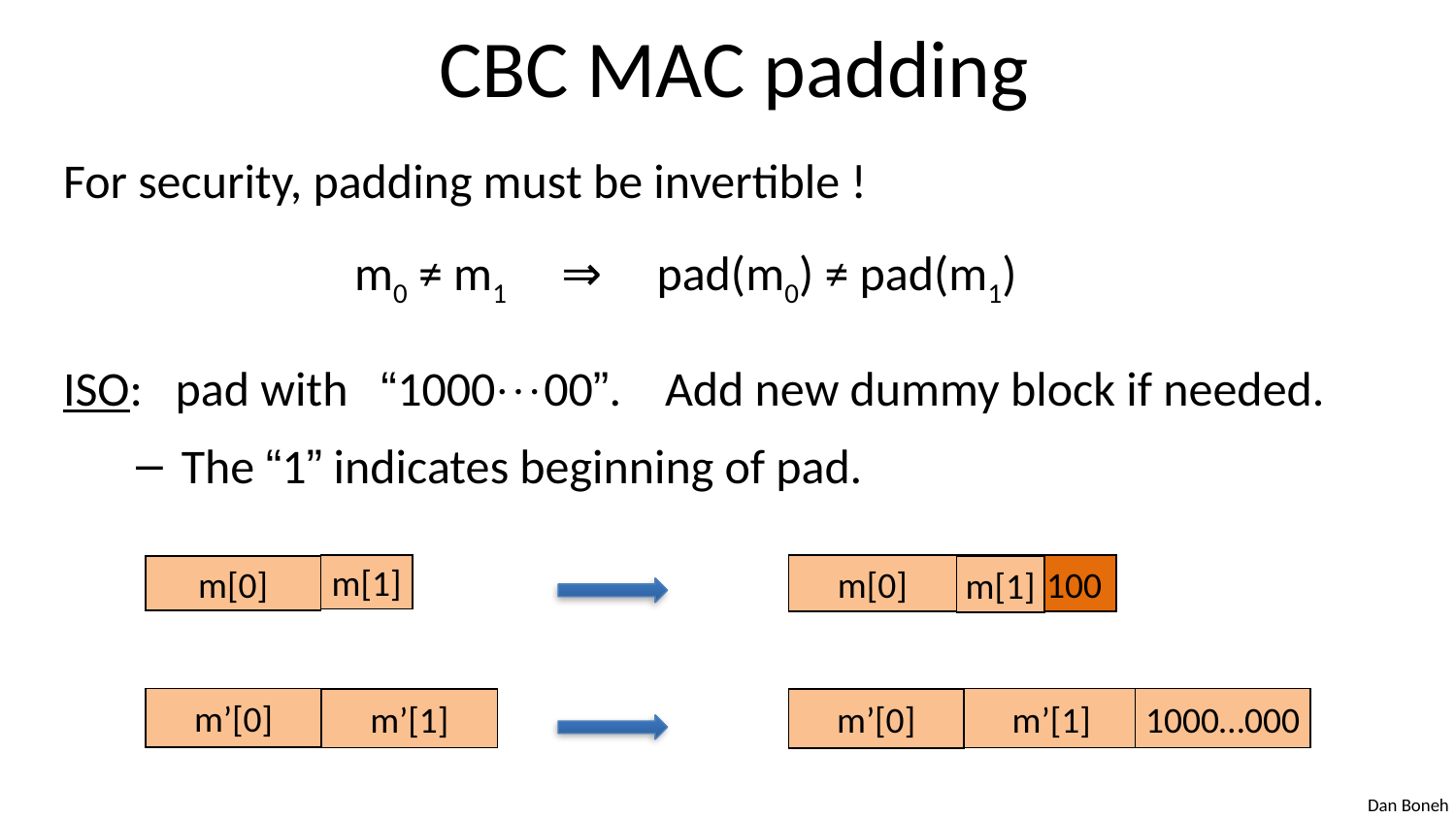

# CBC MAC padding
For security, padding must be invertible !
		m0 ≠ m1     ⇒     pad(m0) ≠ pad(m1)
ISO:   pad with   “1000…00”.    Add new dummy block if needed.
The “1” indicates beginning of pad.
m[1]
m[0]
m[0]
100
m[1]

m’[0]
m’[1]
m’[1]
1000…000
m’[0]